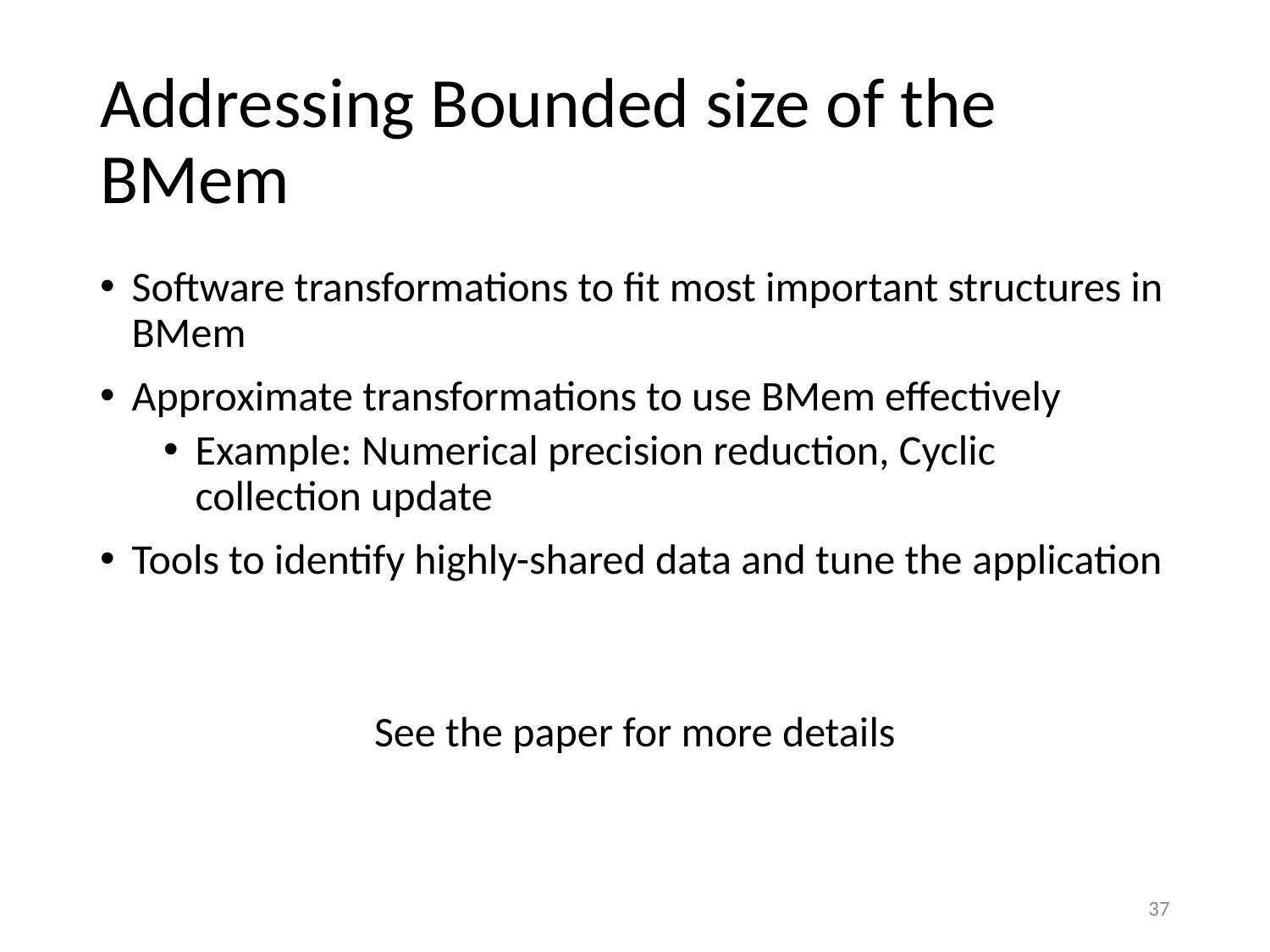

# Addressing Bounded size of the BMem
Software transformations to fit most important structures in BMem
Approximate transformations to use BMem effectively
Example: Numerical precision reduction, Cyclic collection update
Tools to identify highly-shared data and tune the application

See the paper for more details

37